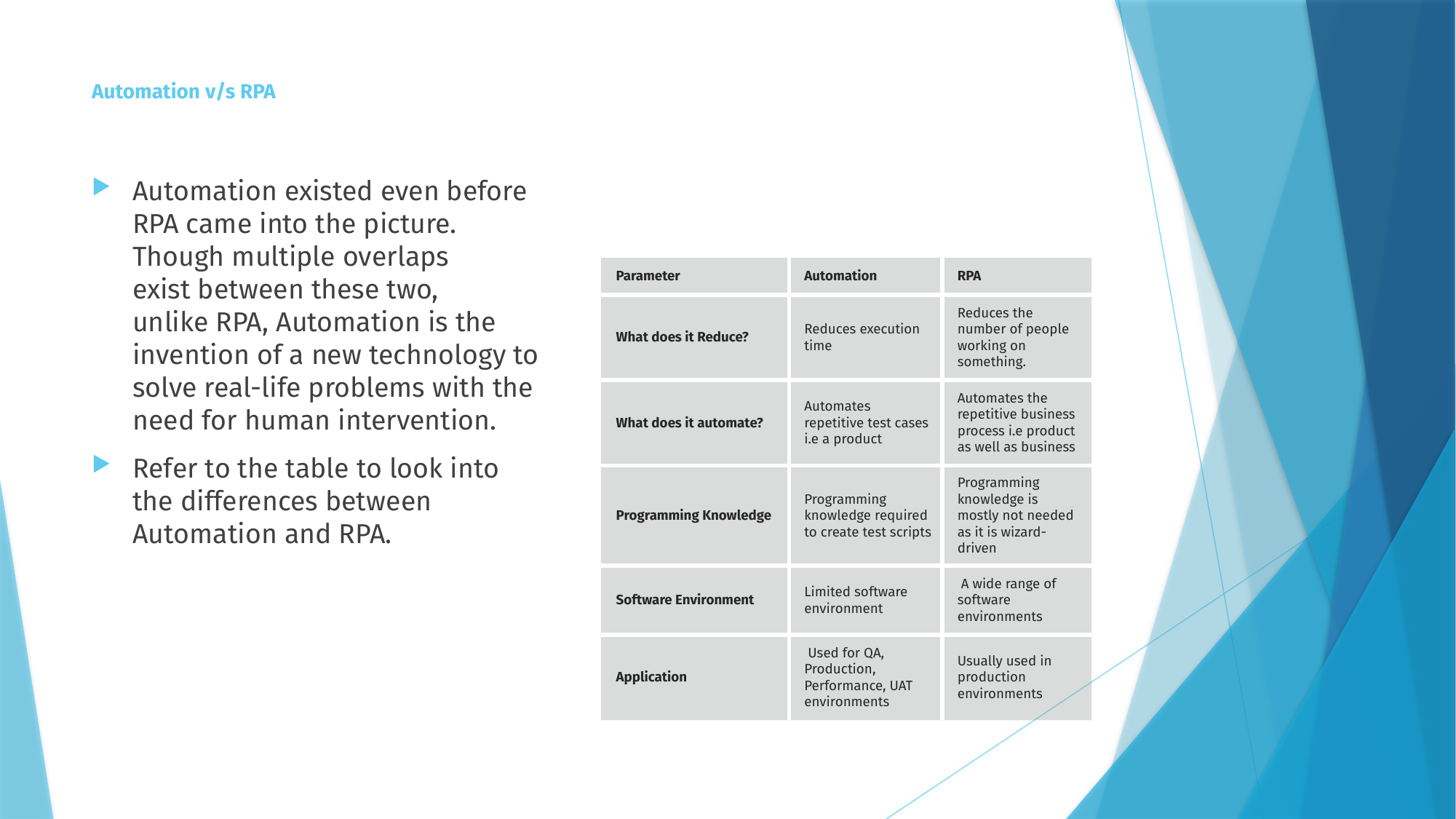

# Automation v/s RPA
Automation existed even before RPA came into the picture. Though multiple overlaps exist between these two, unlike RPA, Automation is the invention of a new technology to solve real-life problems with the need for human intervention.
Refer to the table to look into the differences between Automation and RPA.

| Parameter | Automation | RPA |
| --- | --- | --- |
| What does it Reduce? | Reduces execution time | Reduces the number of people working on something. |
| What does it automate? | Automates repetitive test cases i.e a product | Automates the repetitive business process i.e product as well as business |
| Programming Knowledge | Programming knowledge required to create test scripts | Programming knowledge is mostly not needed as it is wizard-driven |
| Software Environment | Limited software environment | A wide range of software environments |
| Application | Used for QA, Production, Performance, UAT environments | Usually used in production environments |